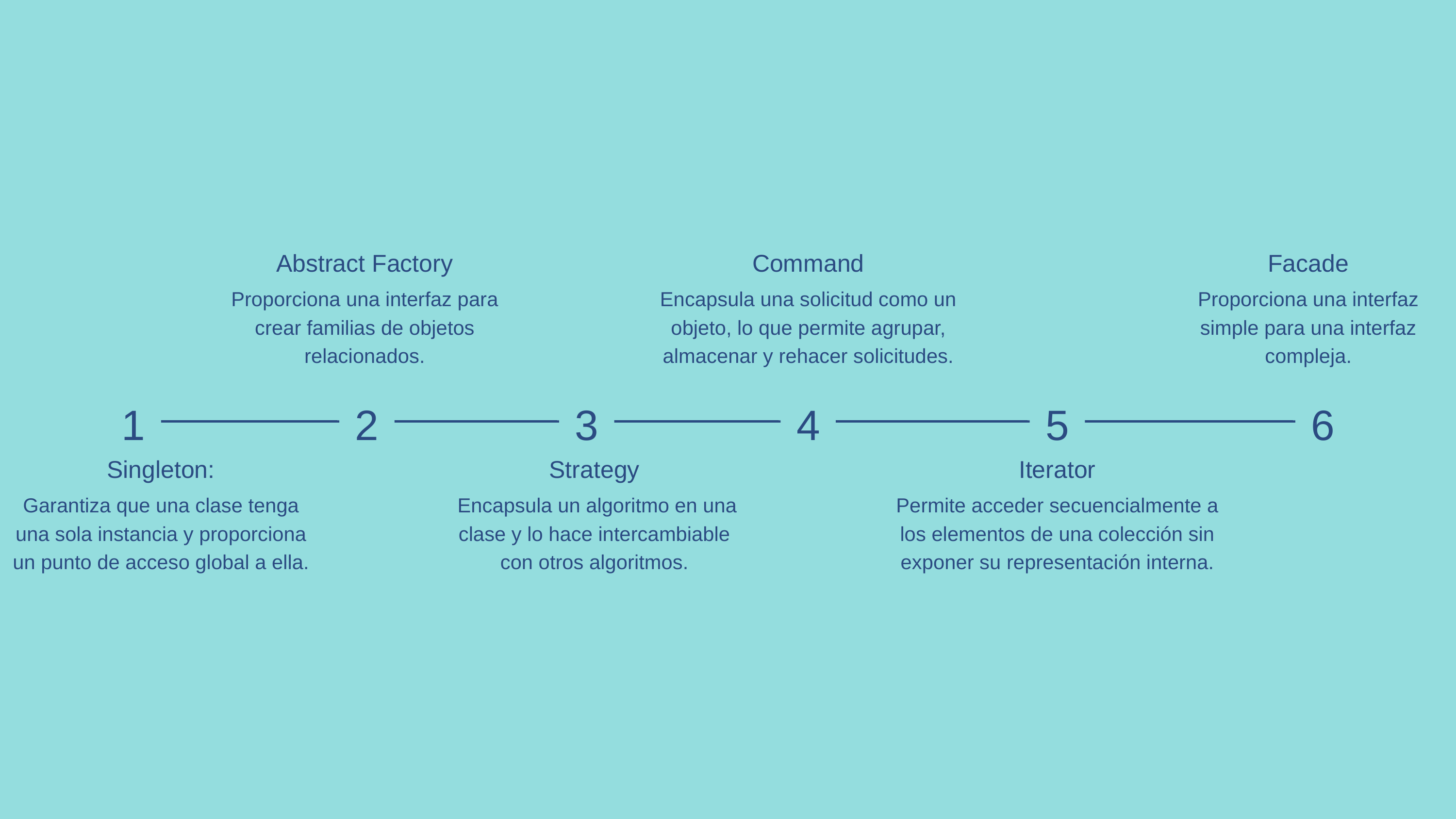

Abstract Factory
Proporciona una interfaz para crear familias de objetos relacionados.
Command
Encapsula una solicitud como un objeto, lo que permite agrupar, almacenar y rehacer solicitudes.
Facade
Proporciona una interfaz simple para una interfaz compleja.
1
2
3
4
5
6

Singleton:
Garantiza que una clase tenga una sola instancia y proporciona un punto de acceso global a ella.
Strategy
 Encapsula un algoritmo en una clase y lo hace intercambiable con otros algoritmos.
Iterator
Permite acceder secuencialmente a los elementos de una colección sin exponer su representación interna.